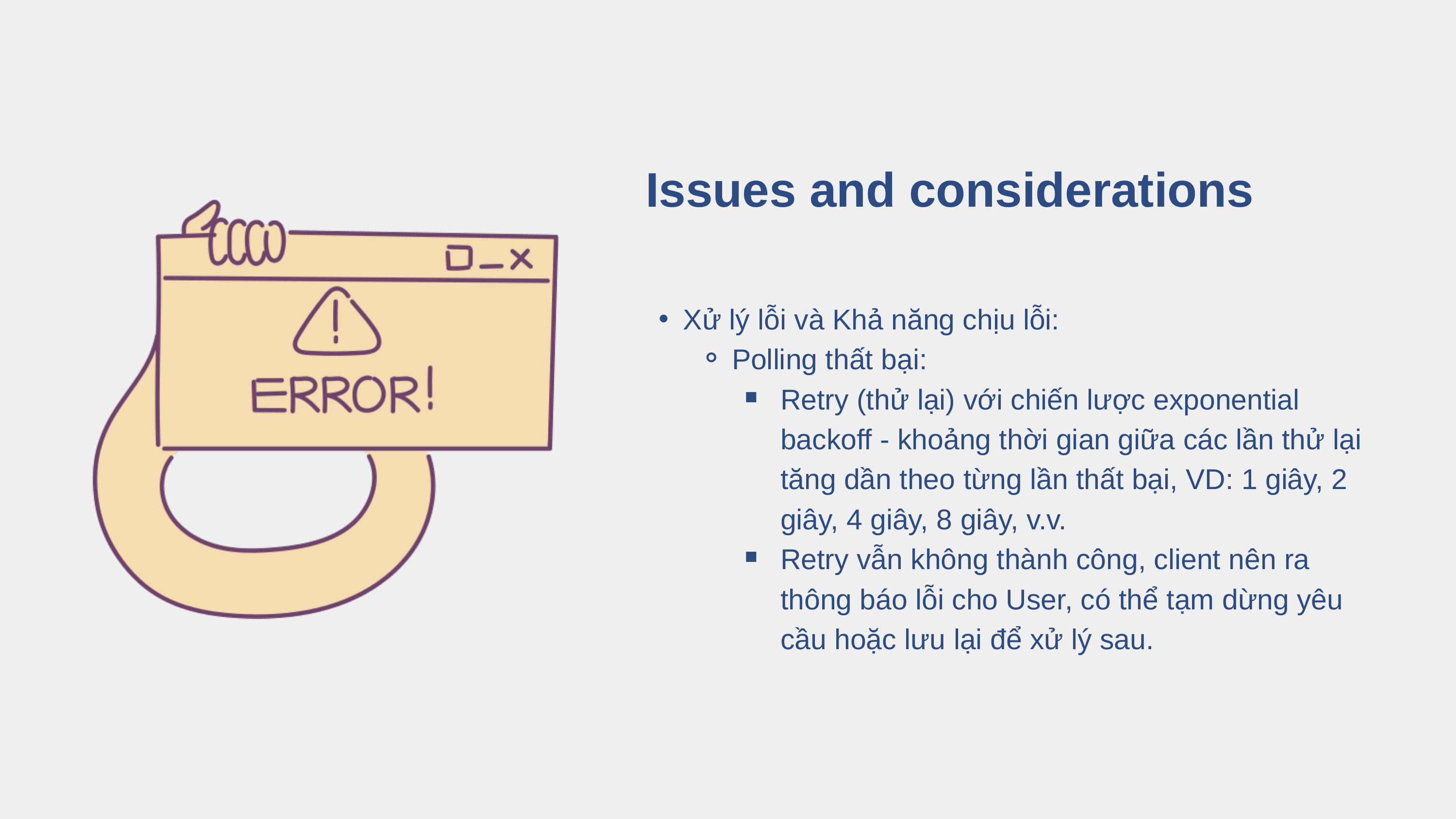

Issues and considerations
Xử lý lỗi và Khả năng chịu lỗi:
Polling thất bại:
Retry (thử lại) với chiến lược exponential backoff - khoảng thời gian giữa các lần thử lại tăng dần theo từng lần thất bại, VD: 1 giây, 2 giây, 4 giây, 8 giây, v.v.
Retry vẫn không thành công, client nên ra thông báo lỗi cho User, có thể tạm dừng yêu cầu hoặc lưu lại để xử lý sau.